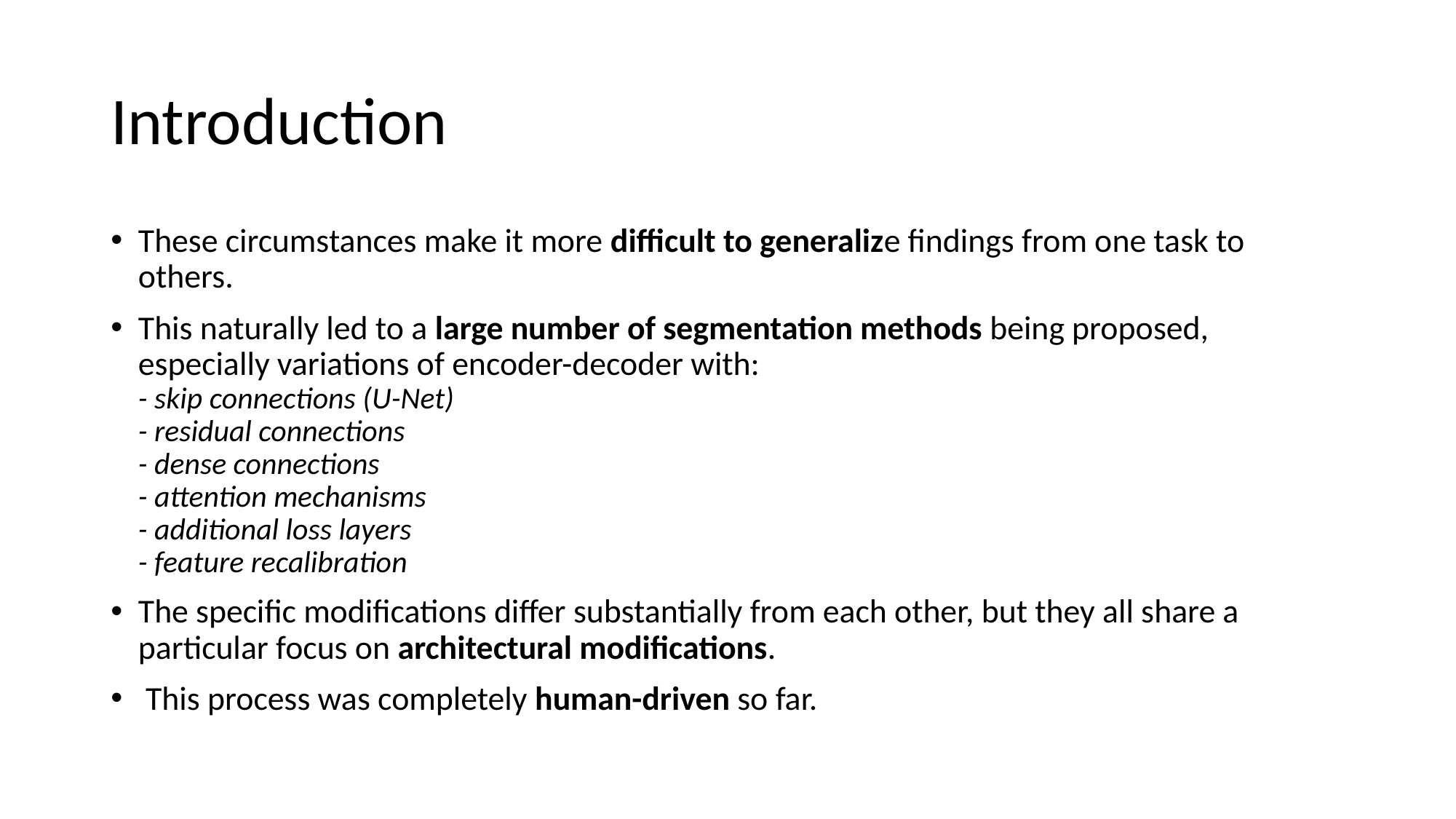

# Introduction
These circumstances make it more difficult to generalize findings from one task to others.
This naturally led to a large number of segmentation methods being proposed, especially variations of encoder-decoder with:
- skip connections (U-Net)
- residual connections
- dense connections
- attention mechanisms
- additional loss layers
- feature recalibration
The specific modifications differ substantially from each other, but they all share a particular focus on architectural modifications.
 This process was completely human-driven so far.